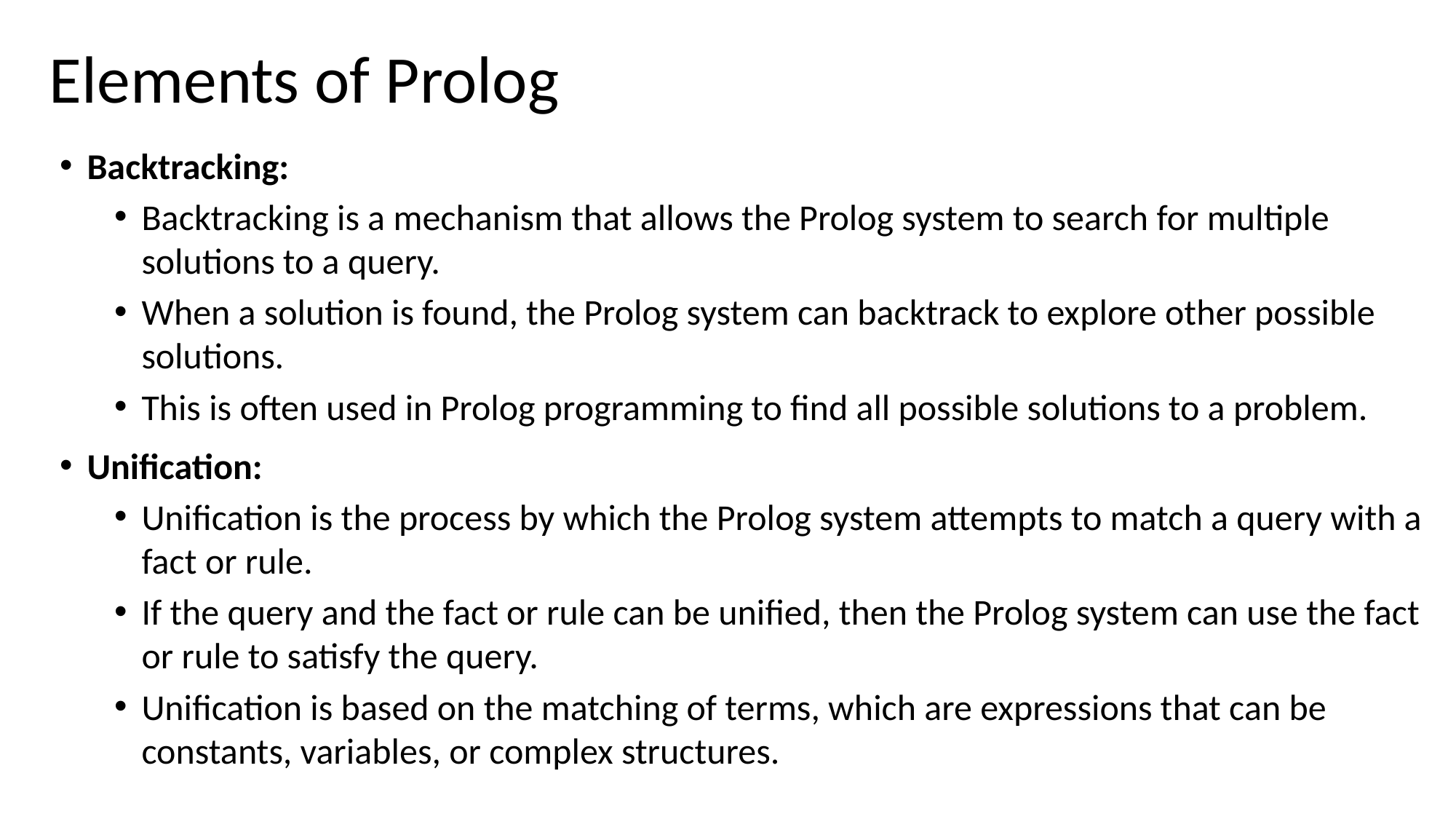

# Elements of Prolog
Backtracking:
Backtracking is a mechanism that allows the Prolog system to search for multiple solutions to a query.
When a solution is found, the Prolog system can backtrack to explore other possible solutions.
This is often used in Prolog programming to find all possible solutions to a problem.
Unification:
Unification is the process by which the Prolog system attempts to match a query with a fact or rule.
If the query and the fact or rule can be unified, then the Prolog system can use the fact or rule to satisfy the query.
Unification is based on the matching of terms, which are expressions that can be constants, variables, or complex structures.